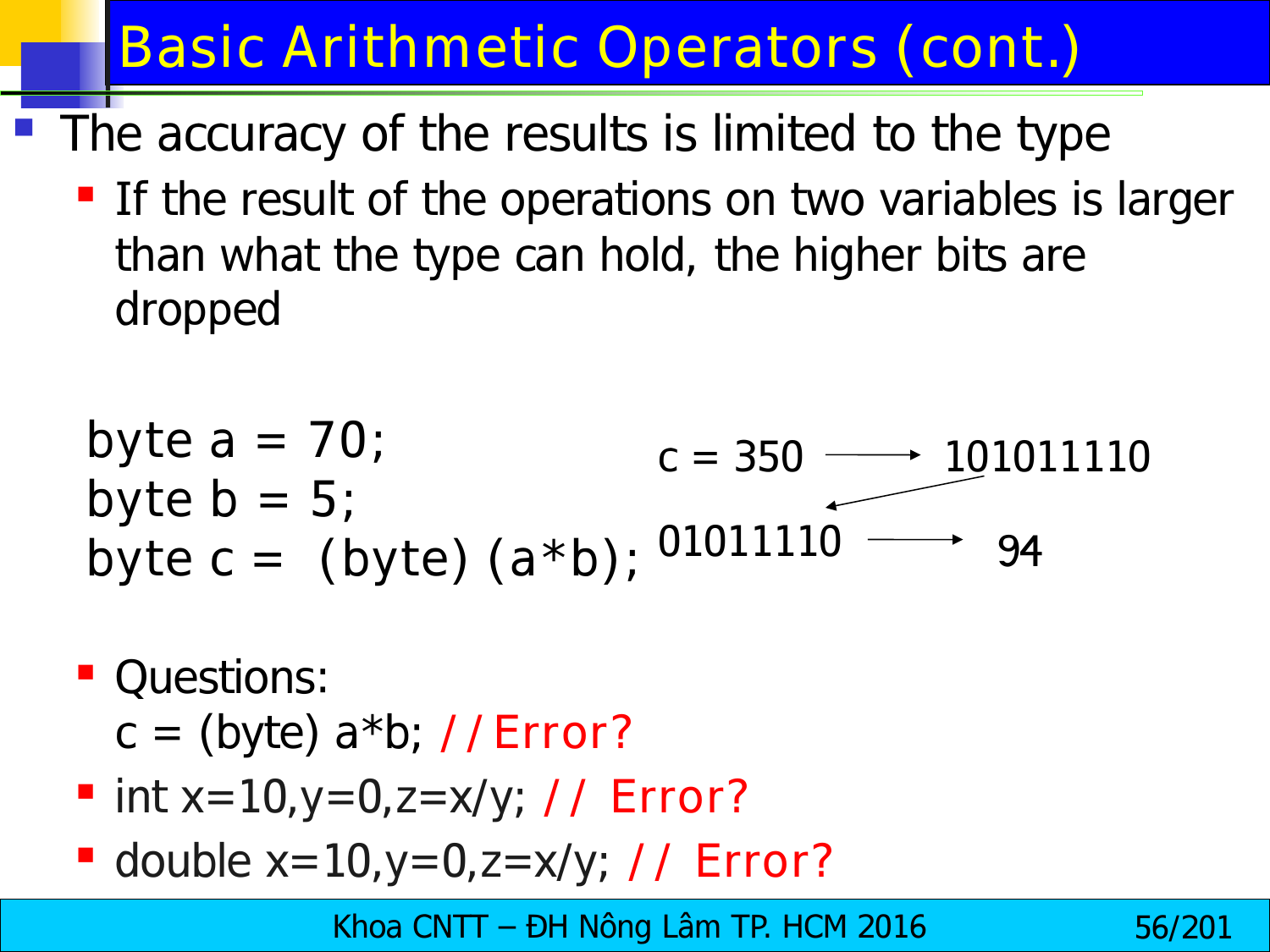

# Basic Arithmetic Operators (cont.)
The accuracy of the results is limited to the type
If the result of the operations on two variables is larger than what the type can hold, the higher bits are dropped

Questions:
c = (byte) a*b; //Error?
int x=10,y=0,z=x/y; // Error?
double x=10,y=0,z=x/y; // Error?

byte a = 70;
byte b = 5;
byte c =  (byte) (a*b);
c = 350
101011110

01011110
94